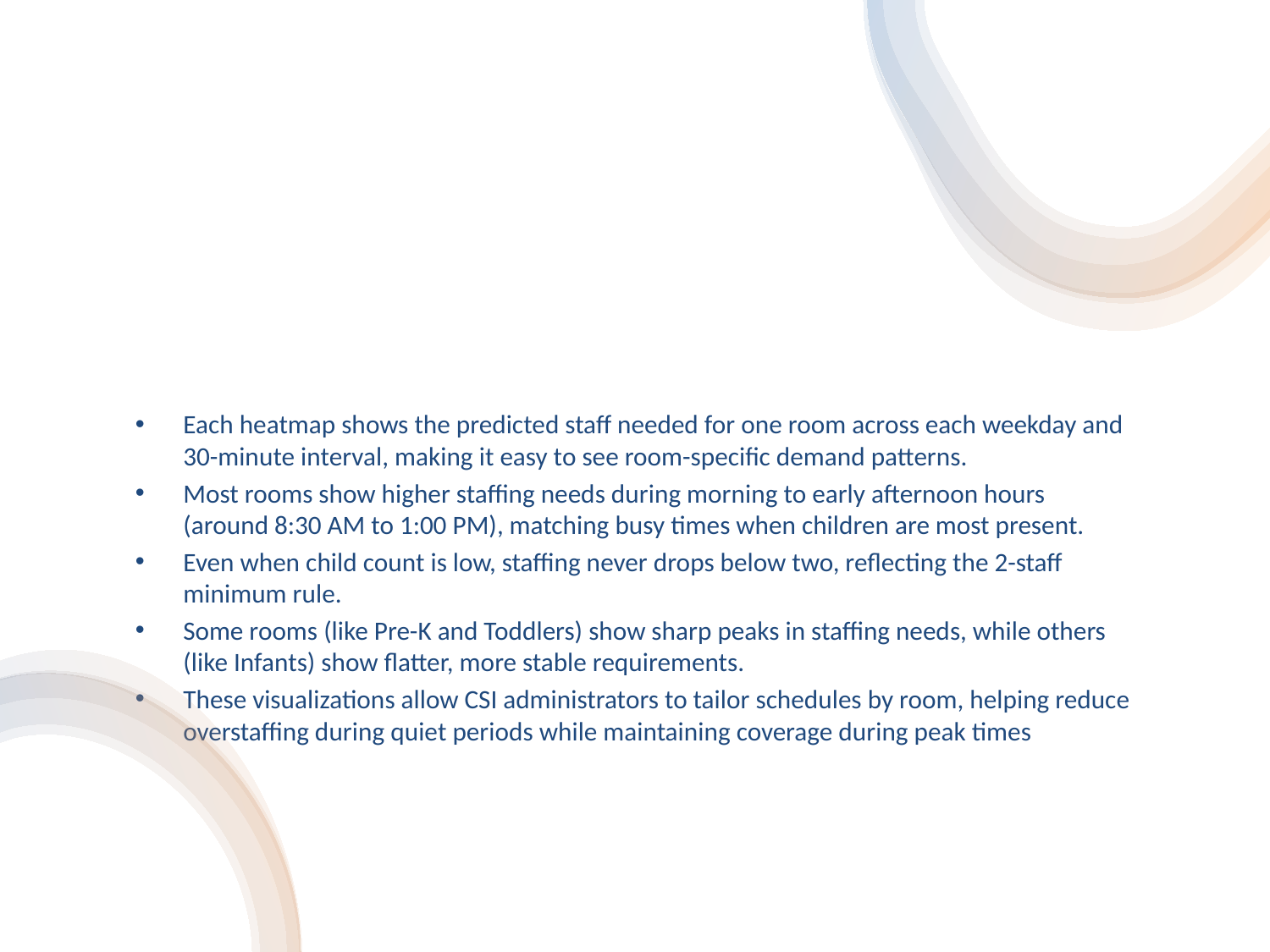

#
Each heatmap shows the predicted staff needed for one room across each weekday and 30-minute interval, making it easy to see room-specific demand patterns.
Most rooms show higher staffing needs during morning to early afternoon hours (around 8:30 AM to 1:00 PM), matching busy times when children are most present.
Even when child count is low, staffing never drops below two, reflecting the 2-staff minimum rule.
Some rooms (like Pre-K and Toddlers) show sharp peaks in staffing needs, while others (like Infants) show flatter, more stable requirements.
These visualizations allow CSI administrators to tailor schedules by room, helping reduce overstaffing during quiet periods while maintaining coverage during peak times